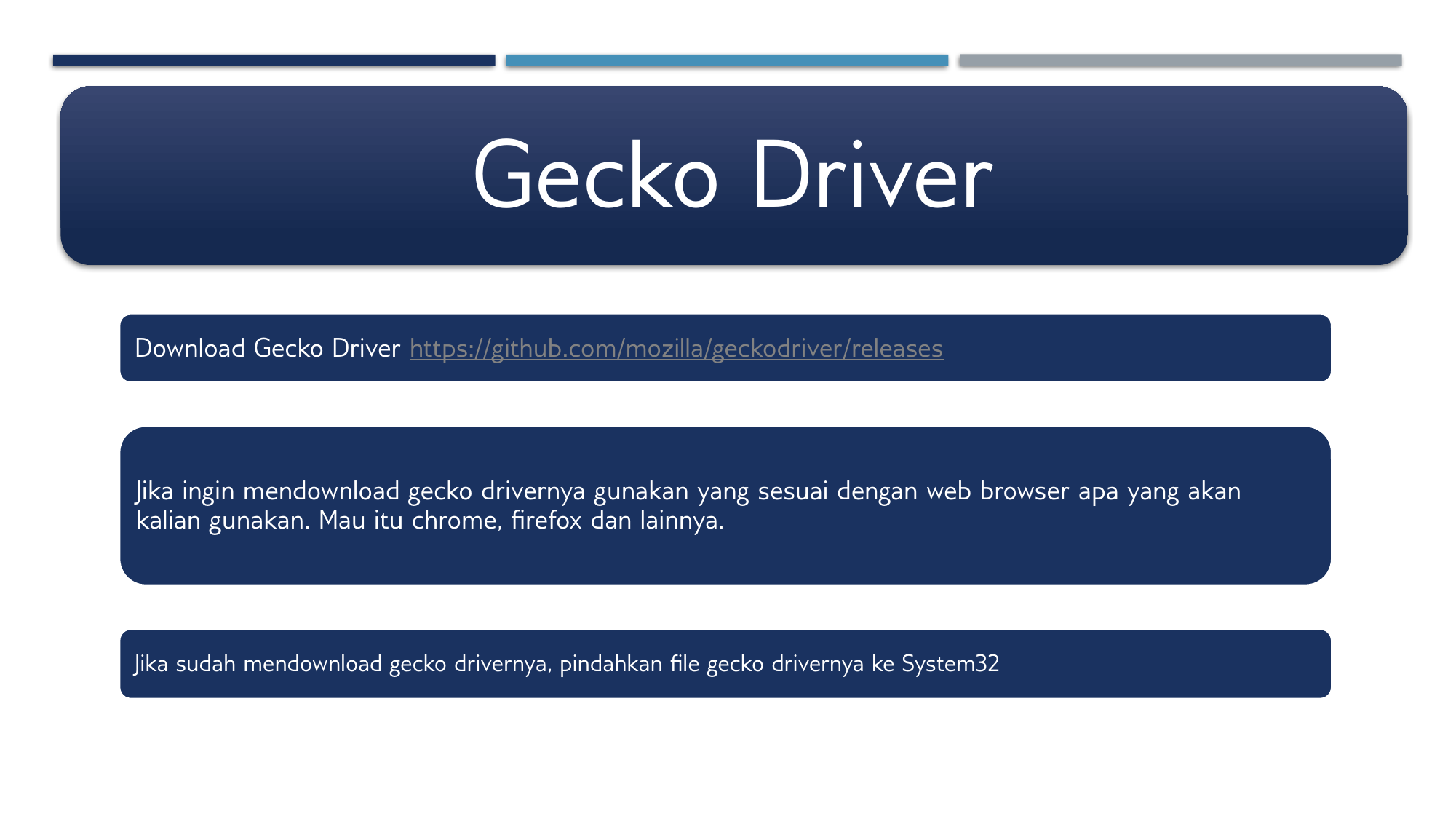

Gecko Driver

Download Gecko Driver https://github.com/mozilla/geckodriver/releases

Jika ingin mendownload gecko drivernya gunakan yang sesuai dengan web browser apa yang akan kalian gunakan. Mau itu chrome, firefox dan lainnya.

Jika sudah mendownload gecko drivernya, pindahkan file gecko drivernya ke System32